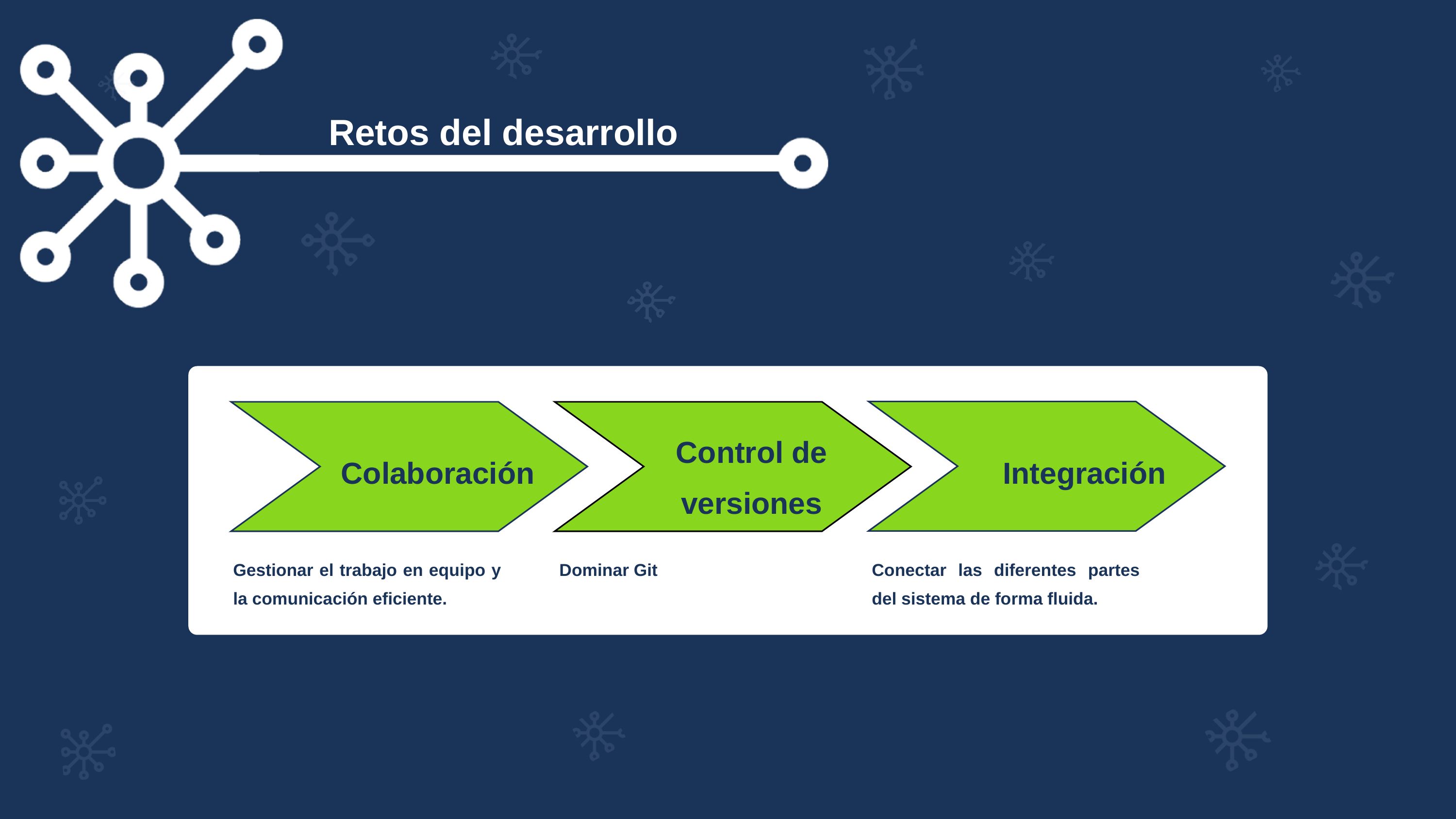

Retos del desarrollo

Control de versiones
Integración
Colaboración

Gestionar el trabajo en equipo y la comunicación eficiente.
Dominar Git
Conectar las diferentes partes del sistema de forma fluida.